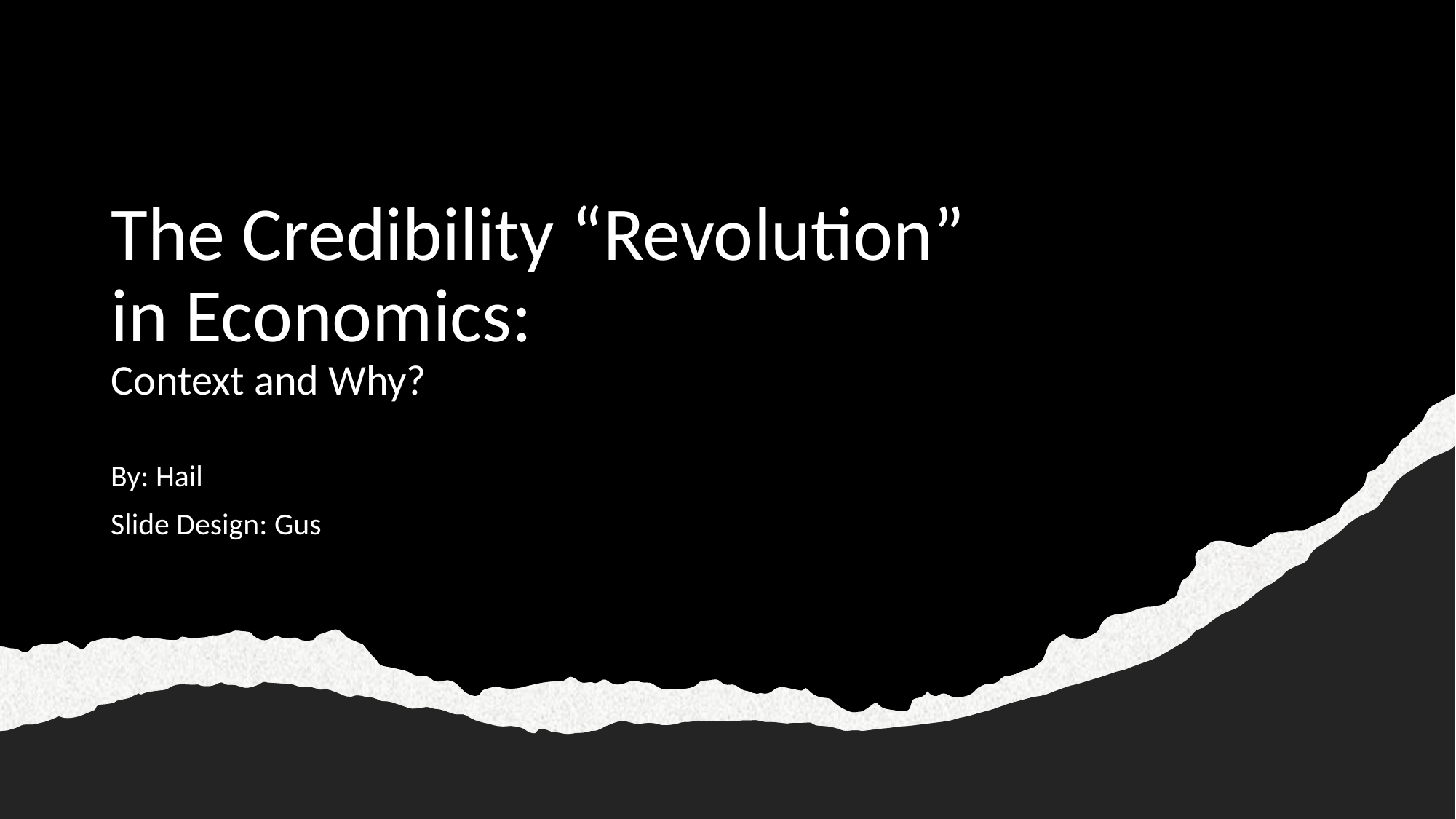

# The Credibility “Revolution”            in Economics: Context and Why?

By: Hail
Slide Design: Gus